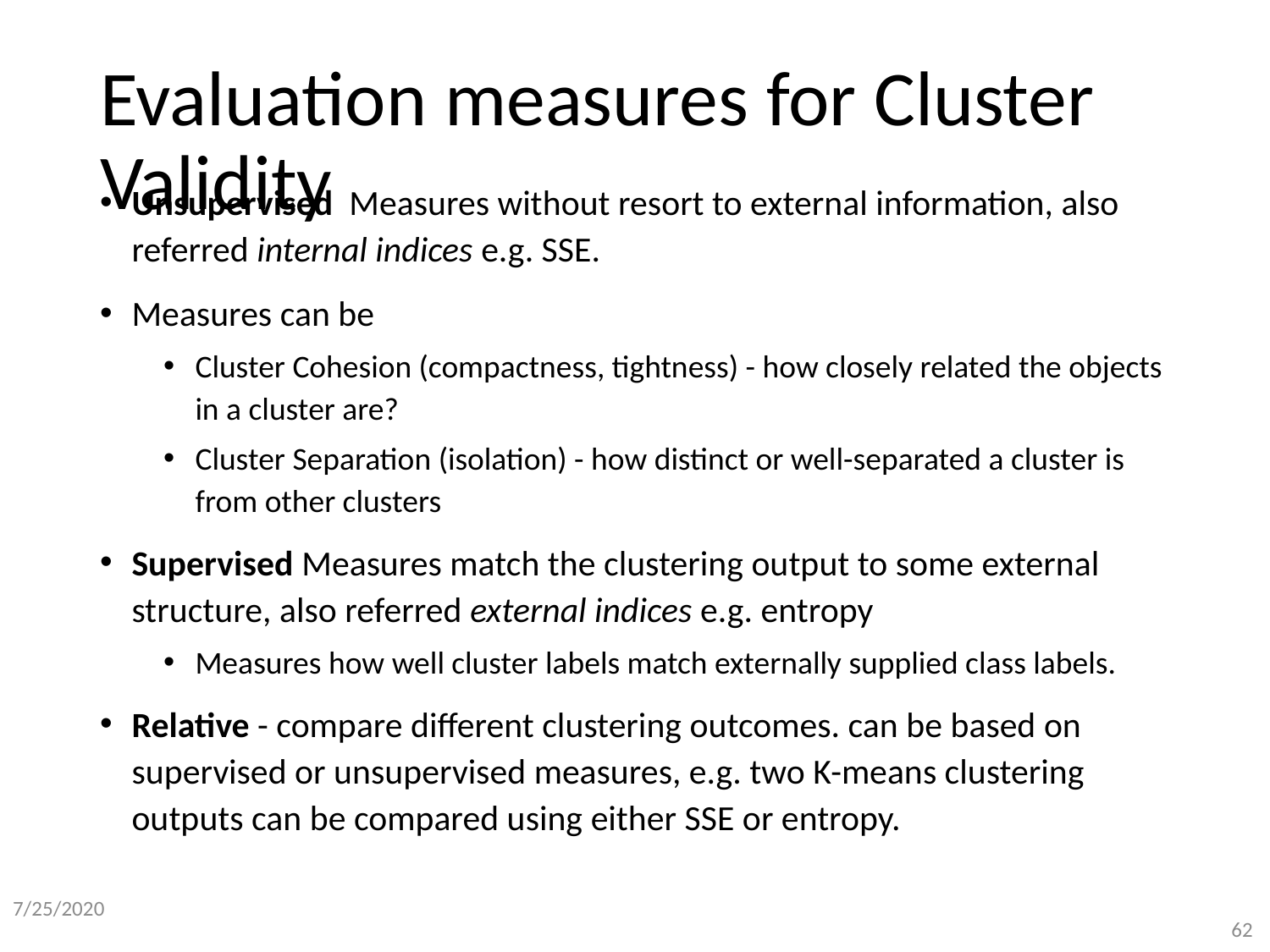

# Evaluation measures for Cluster Validity
Unsupervised  Measures without resort to external information, also referred internal indices e.g. SSE.
Measures can be
Cluster Cohesion (compactness, tightness) - how closely related the objects in a cluster are?
Cluster Separation (isolation) - how distinct or well-separated a cluster is from other clusters
Supervised Measures match the clustering output to some external structure, also referred external indices e.g. entropy
Measures how well cluster labels match externally supplied class labels.
Relative - compare different clustering outcomes. can be based on supervised or unsupervised measures, e.g. two K-means clustering outputs can be compared using either SSE or entropy.
7/25/2020
62